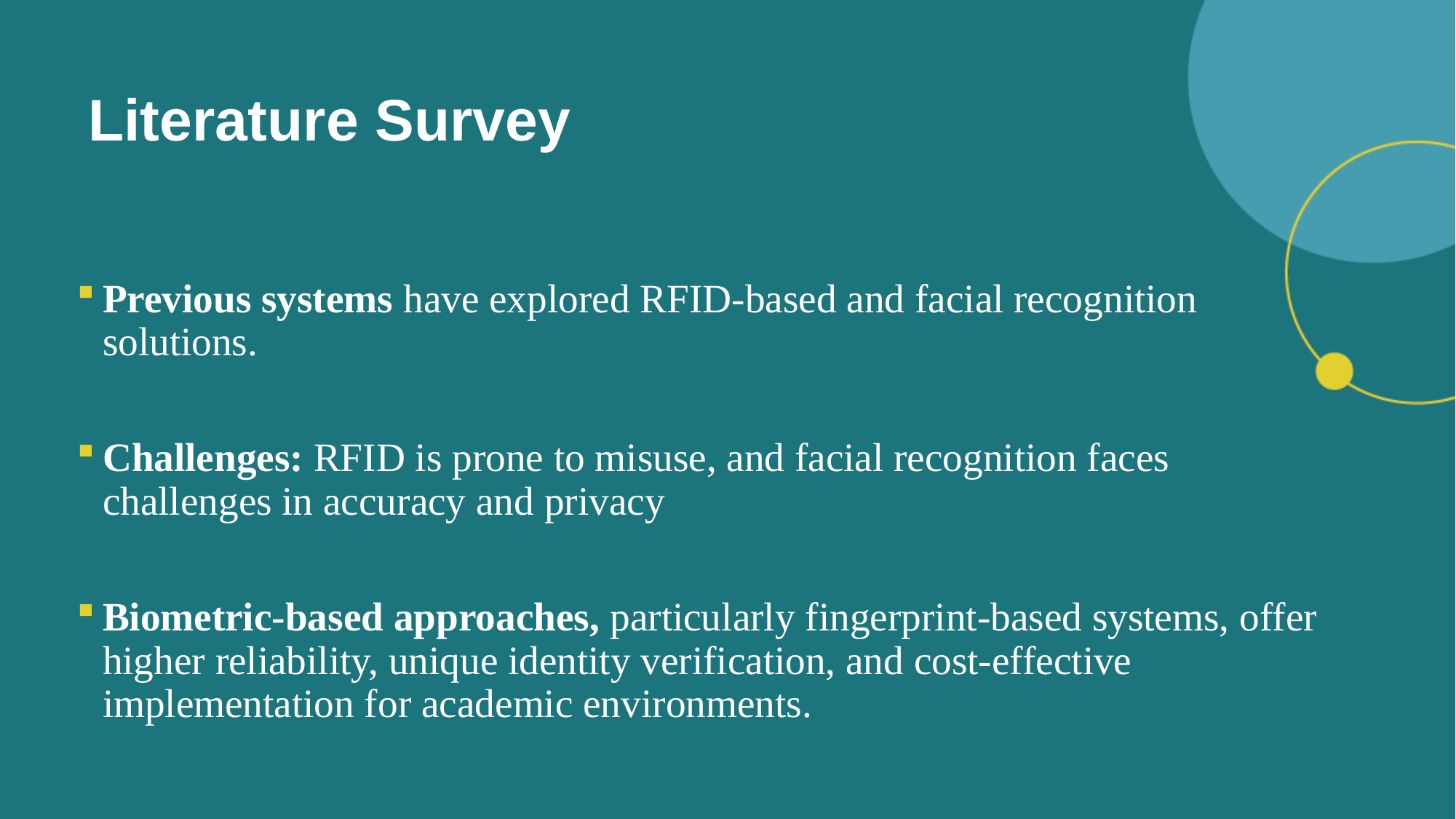

# Literature Survey

Previous systems have explored RFID-based and facial recognition solutions.

Challenges: RFID is prone to misuse, and facial recognition faces challenges in accuracy and privacy

Biometric-based approaches, particularly fingerprint-based systems, offer higher reliability, unique identity verification, and cost-effective implementation for academic environments.